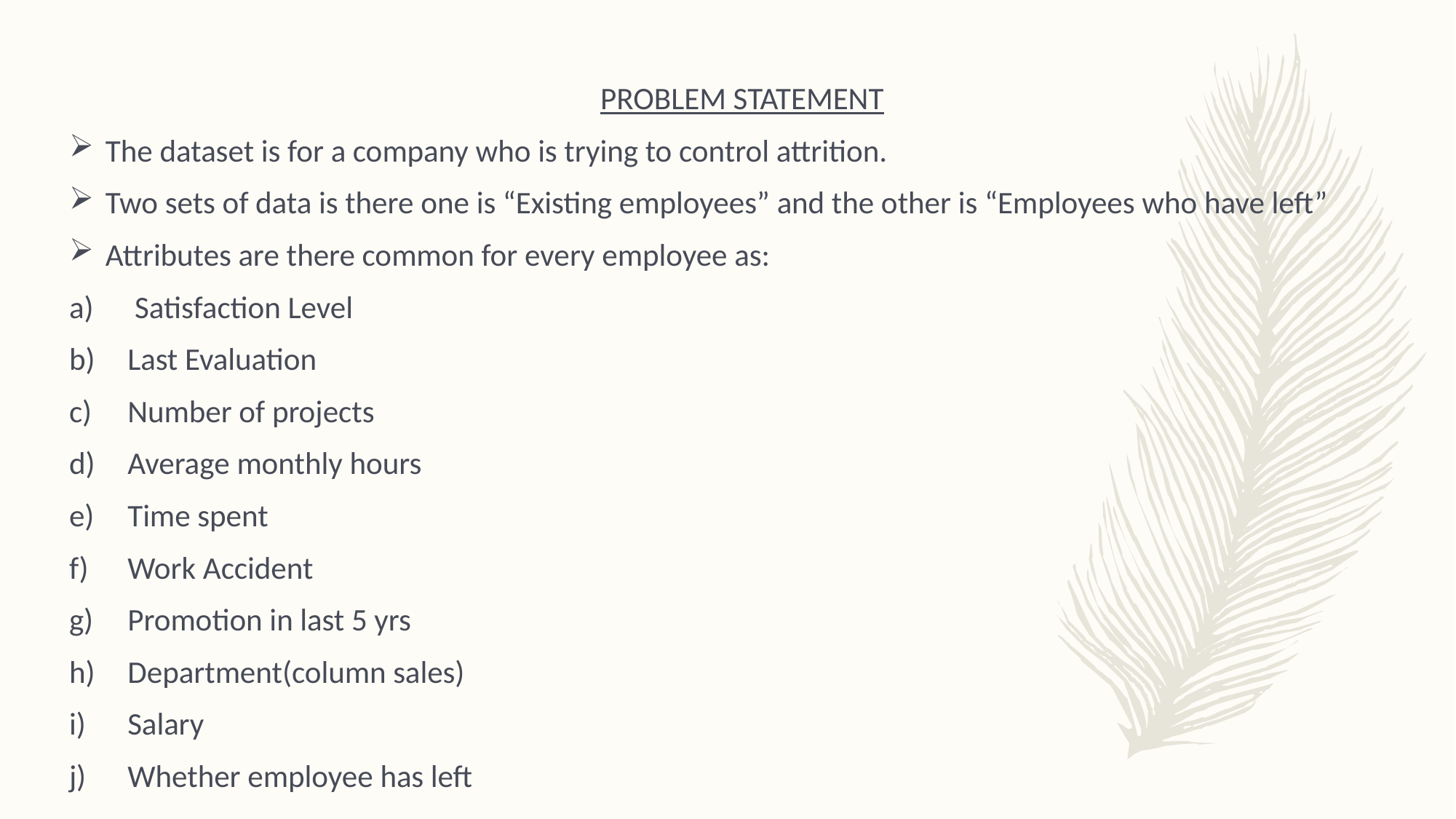

PROBLEM STATEMENT
The dataset is for a company who is trying to control attrition.
Two sets of data is there one is “Existing employees” and the other is “Employees who have left”
Attributes are there common for every employee as:
 Satisfaction Level
Last Evaluation
Number of projects
Average monthly hours
Time spent
Work Accident
Promotion in last 5 yrs
Department(column sales)
Salary
Whether employee has left